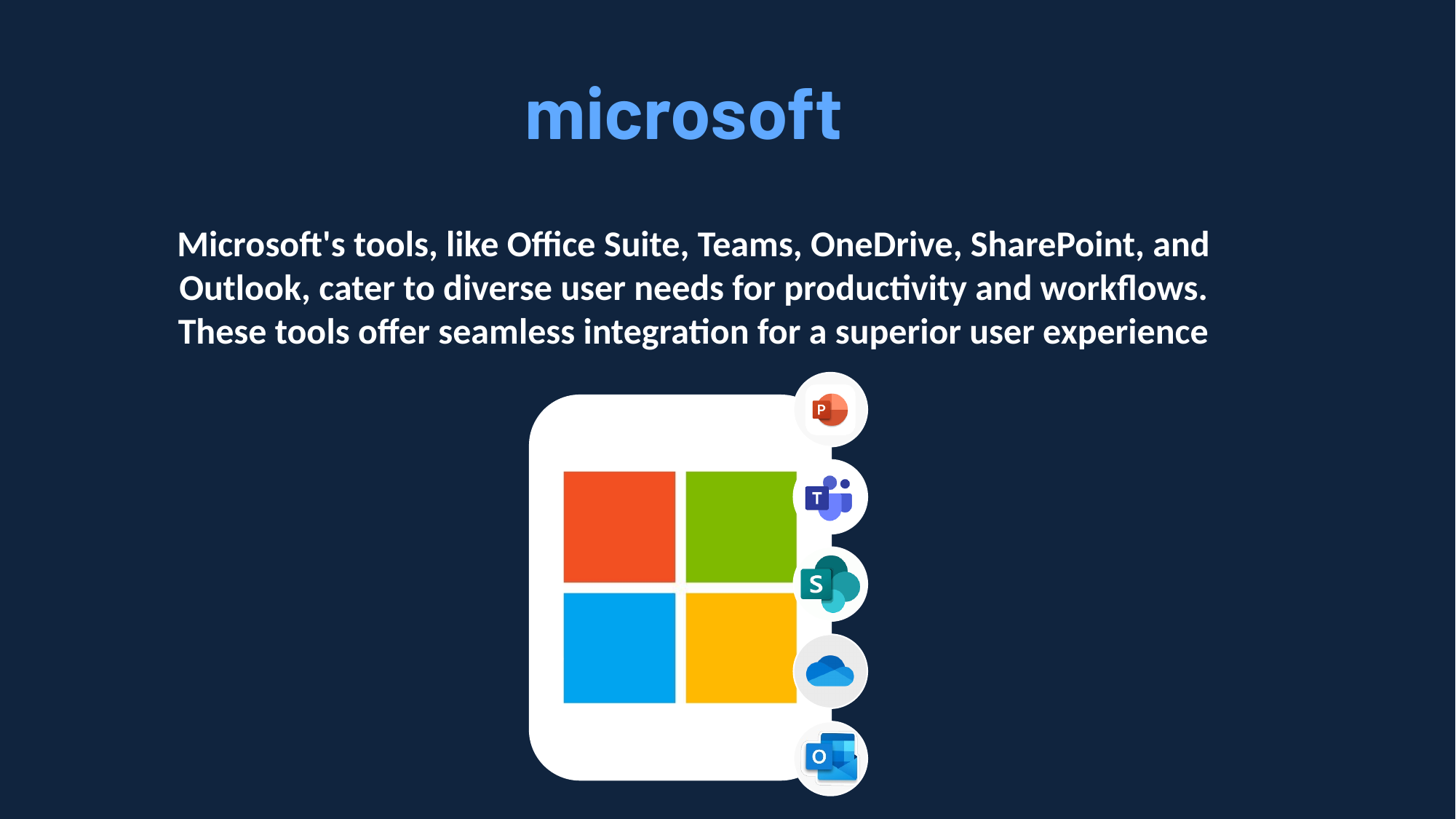

microsoft
Microsoft's tools, like Office Suite, Teams, OneDrive, SharePoint, and Outlook, cater to diverse user needs for productivity and workflows. These tools offer seamless integration for a superior user experience
;